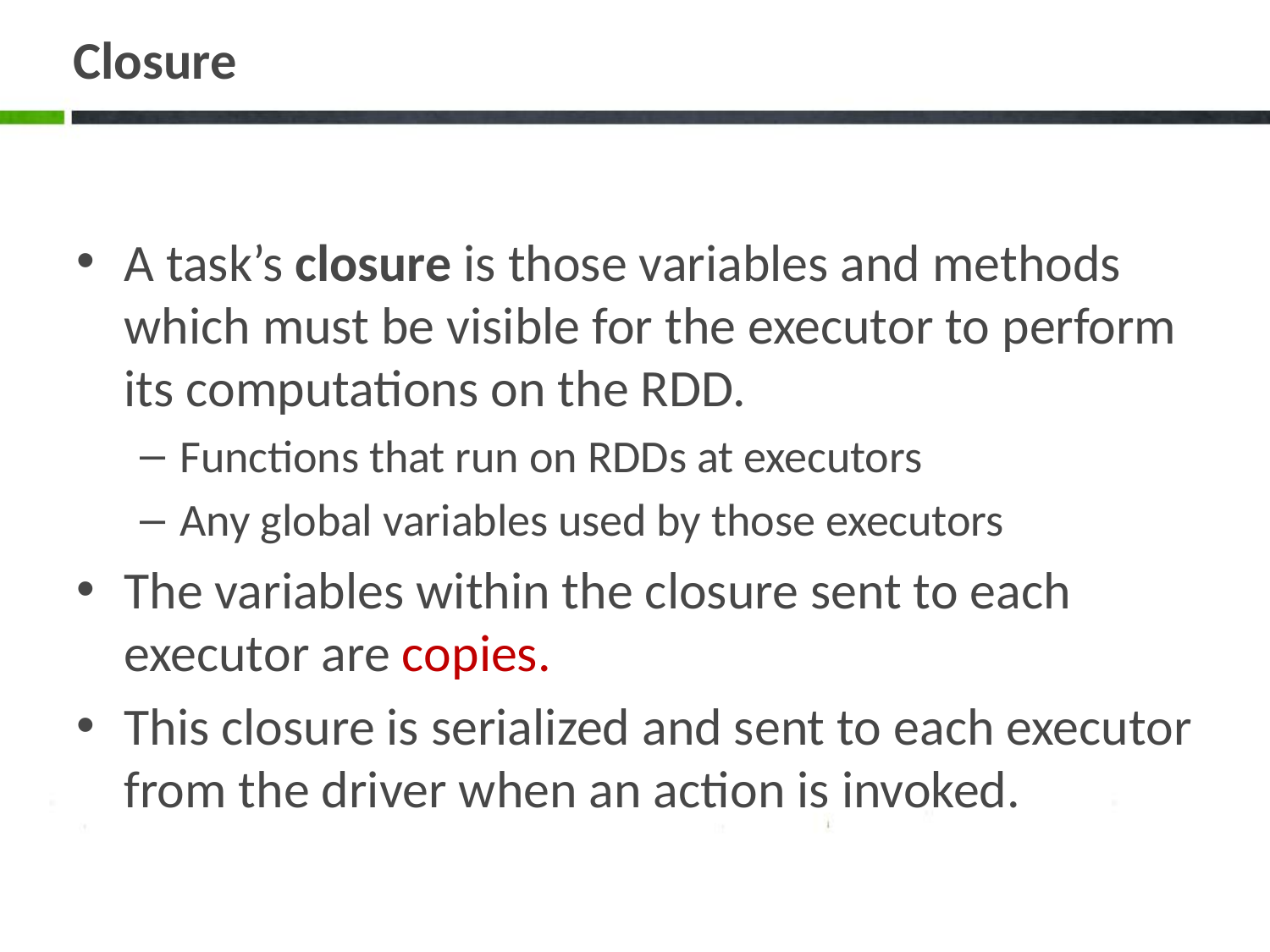

# Closure
A task’s closure is those variables and methods which must be visible for the executor to perform its computations on the RDD.
Functions that run on RDDs at executors
Any global variables used by those executors
The variables within the closure sent to each executor are copies.
This closure is serialized and sent to each executor from the driver when an action is invoked.